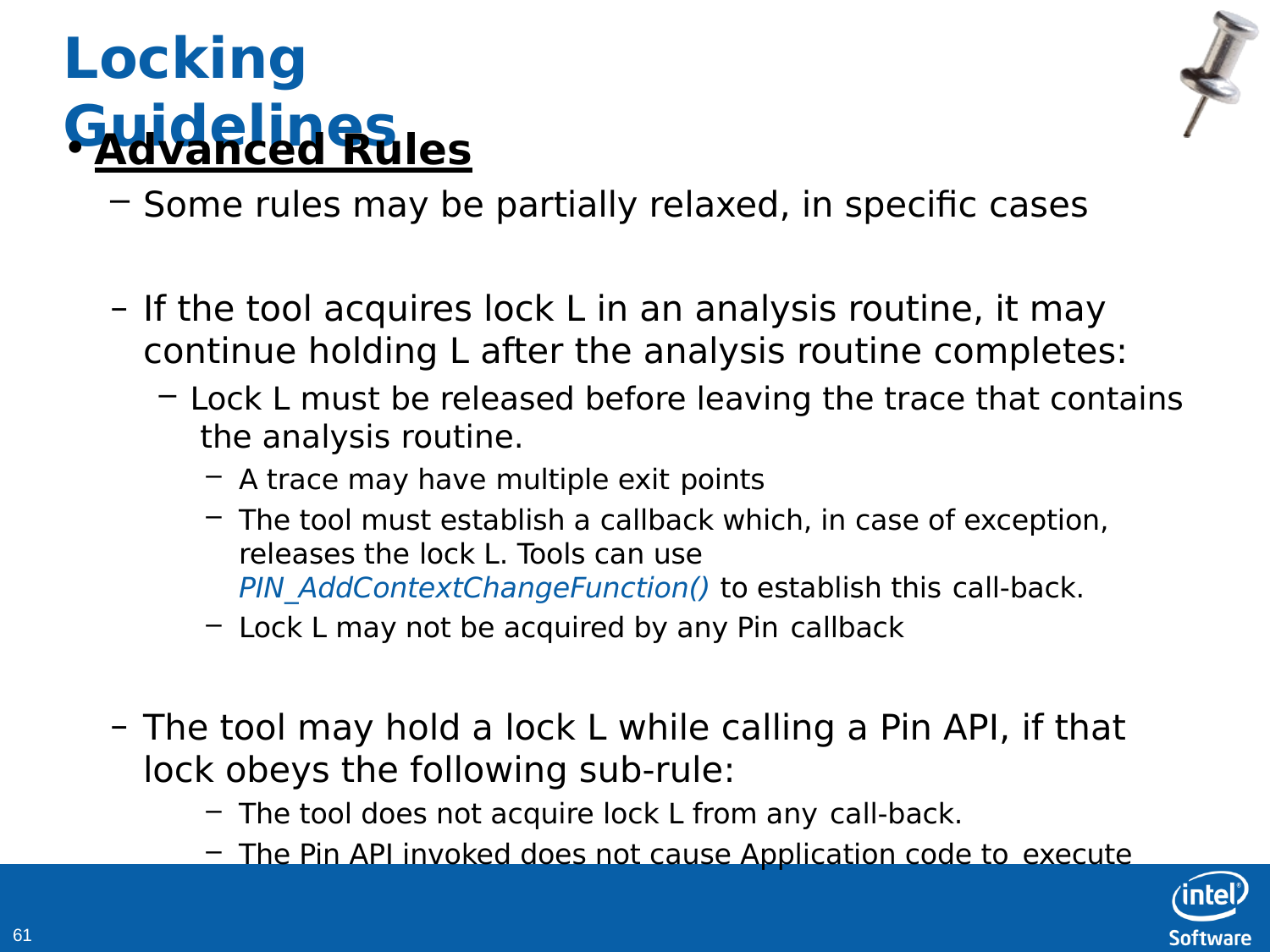

# Locking Guidelines
Advanced Rules
Some rules may be partially relaxed, in specific cases

If the tool acquires lock L in an analysis routine, it may  continue holding L after the analysis routine completes:
Lock L must be released before leaving the trace that contains  the analysis routine.
A trace may have multiple exit points
The tool must establish a callback which, in case of exception,  releases the lock L. Tools can use  PIN_AddContextChangeFunction() to establish this call-back.
Lock L may not be acquired by any Pin callback

The tool may hold a lock L while calling a Pin API, if that  lock obeys the following sub-rule:
The tool does not acquire lock L from any call-back.
The Pin API invoked does not cause Application code to execute
61